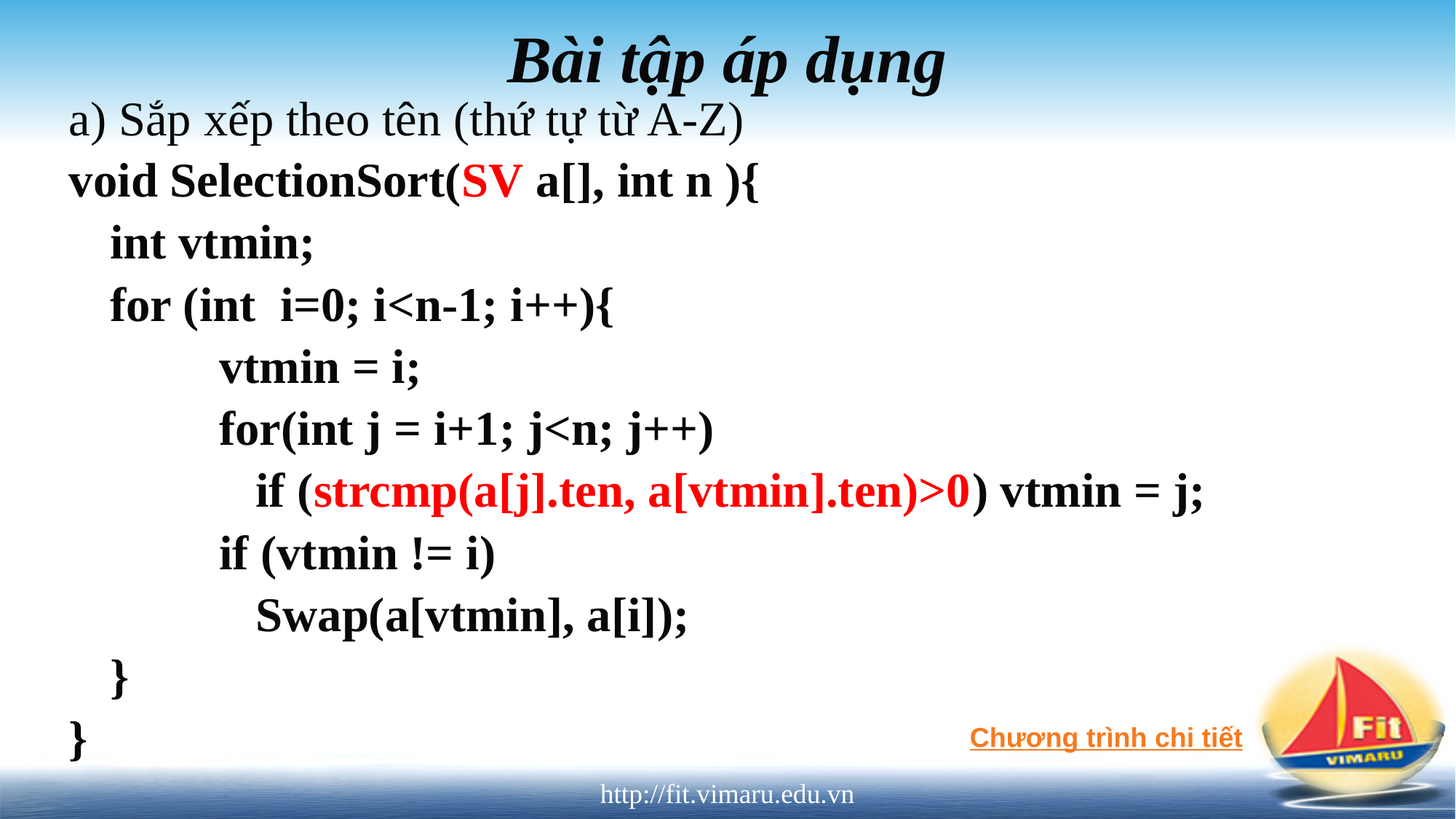

Bài tập áp dụng
a) Sắp xếp theo tên (thứ tự từ A-Z)
void SelectionSort(SV a[], int n ){
	int vtmin;
	for (int  i=0; i<n-1; i++){
		vtmin = i;
		for(int j = i+1; j<n; j++)
	   	   if (strcmp(a[j].ten, a[vtmin].ten)>0) vtmin = j;
     	if (vtmin != i)
	   	   Swap(a[vtmin], a[i]);
	}
}
Chương trình chi tiết
http://fit.vimaru.edu.vn